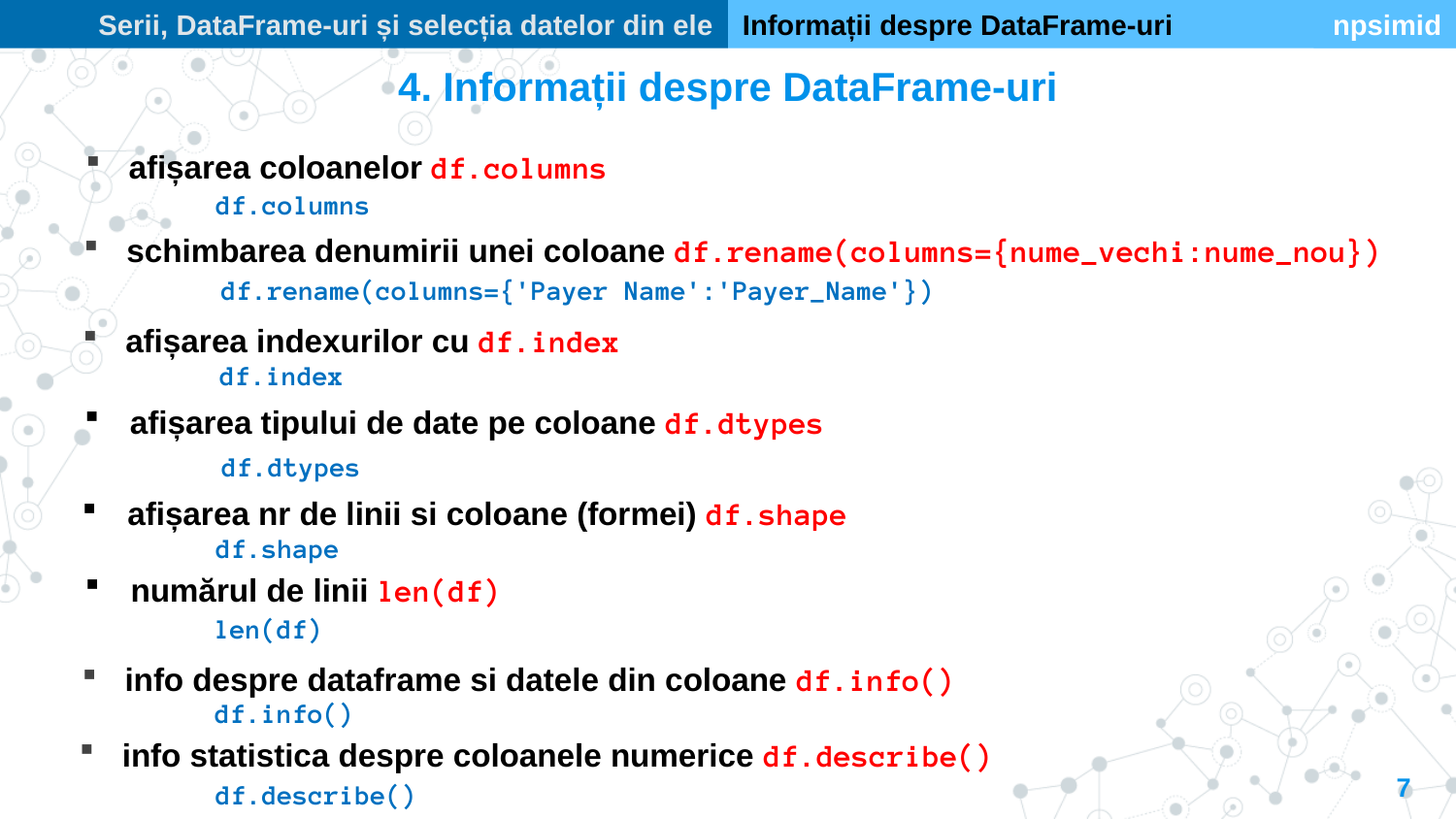

Serii, DataFrame-uri și selecția datelor din ele
Informații despre DataFrame-uri
npsimid
4. Informații despre DataFrame-uri
afișarea coloanelor df.columns
df.columns
schimbarea denumirii unei coloane df.rename(columns={nume_vechi:nume_nou})
df.rename(columns={'Payer Name':'Payer_Name'})
afișarea indexurilor cu df.index
df.index
afișarea tipului de date pe coloane df.dtypes
df.dtypes
afișarea nr de linii si coloane (formei) df.shape
df.shape
numărul de linii len(df)
len(df)
info despre dataframe si datele din coloane df.info()
df.info()
info statistica despre coloanele numerice df.describe()
7
df.describe()